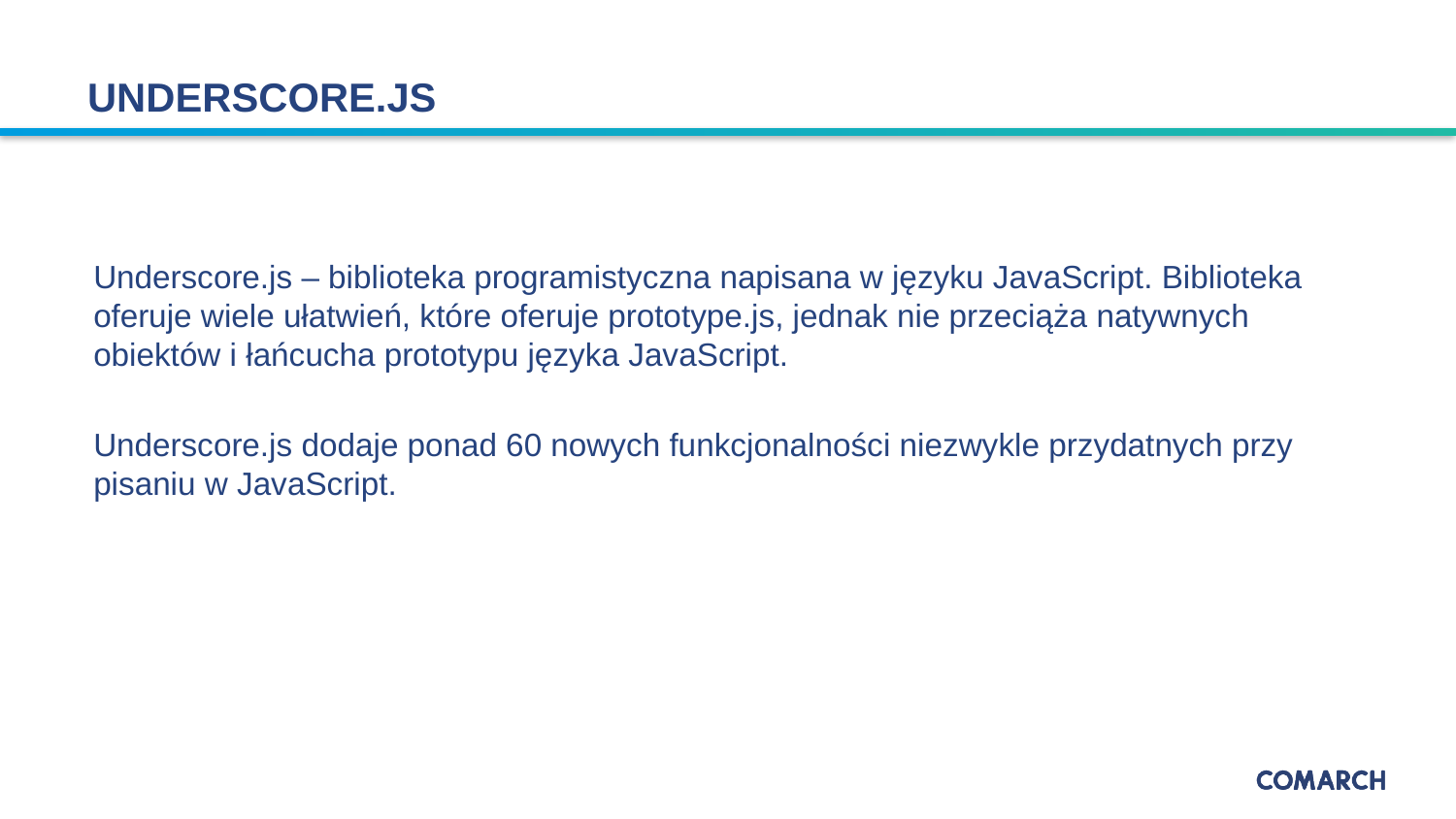

# UNDERSCORE.JS
Underscore.js – biblioteka programistyczna napisana w języku JavaScript. Biblioteka oferuje wiele ułatwień, które oferuje prototype.js, jednak nie przeciąża natywnych obiektów i łańcucha prototypu języka JavaScript.

Underscore.js dodaje ponad 60 nowych funkcjonalności niezwykle przydatnych przy pisaniu w JavaScript.